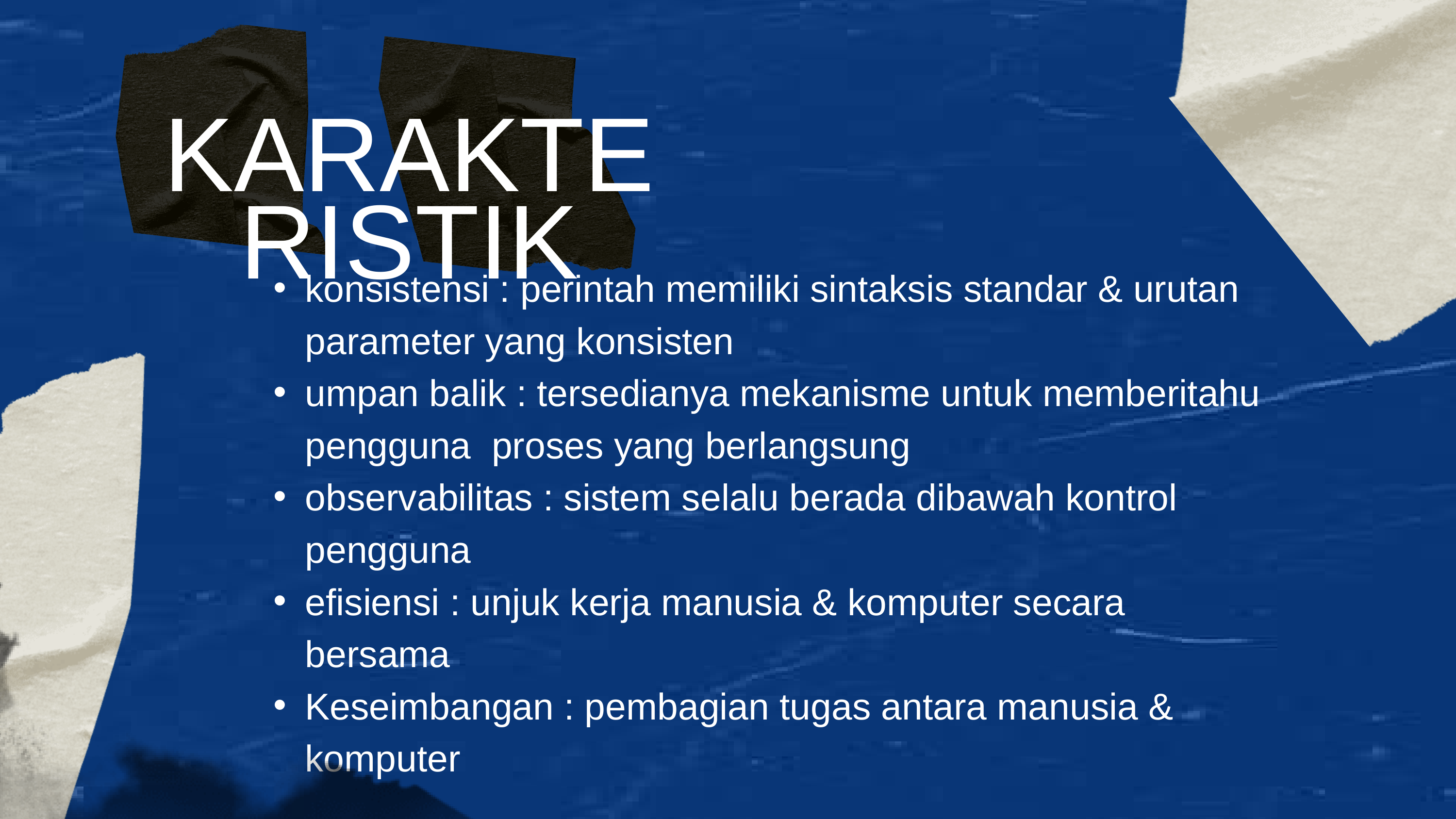

KARAKTERISTIK
konsistensi : perintah memiliki sintaksis standar & urutan parameter yang konsisten
umpan balik : tersedianya mekanisme untuk memberitahu pengguna  proses yang berlangsung
observabilitas : sistem selalu berada dibawah kontrol pengguna
efisiensi : unjuk kerja manusia & komputer secara bersama
Keseimbangan : pembagian tugas antara manusia & komputer